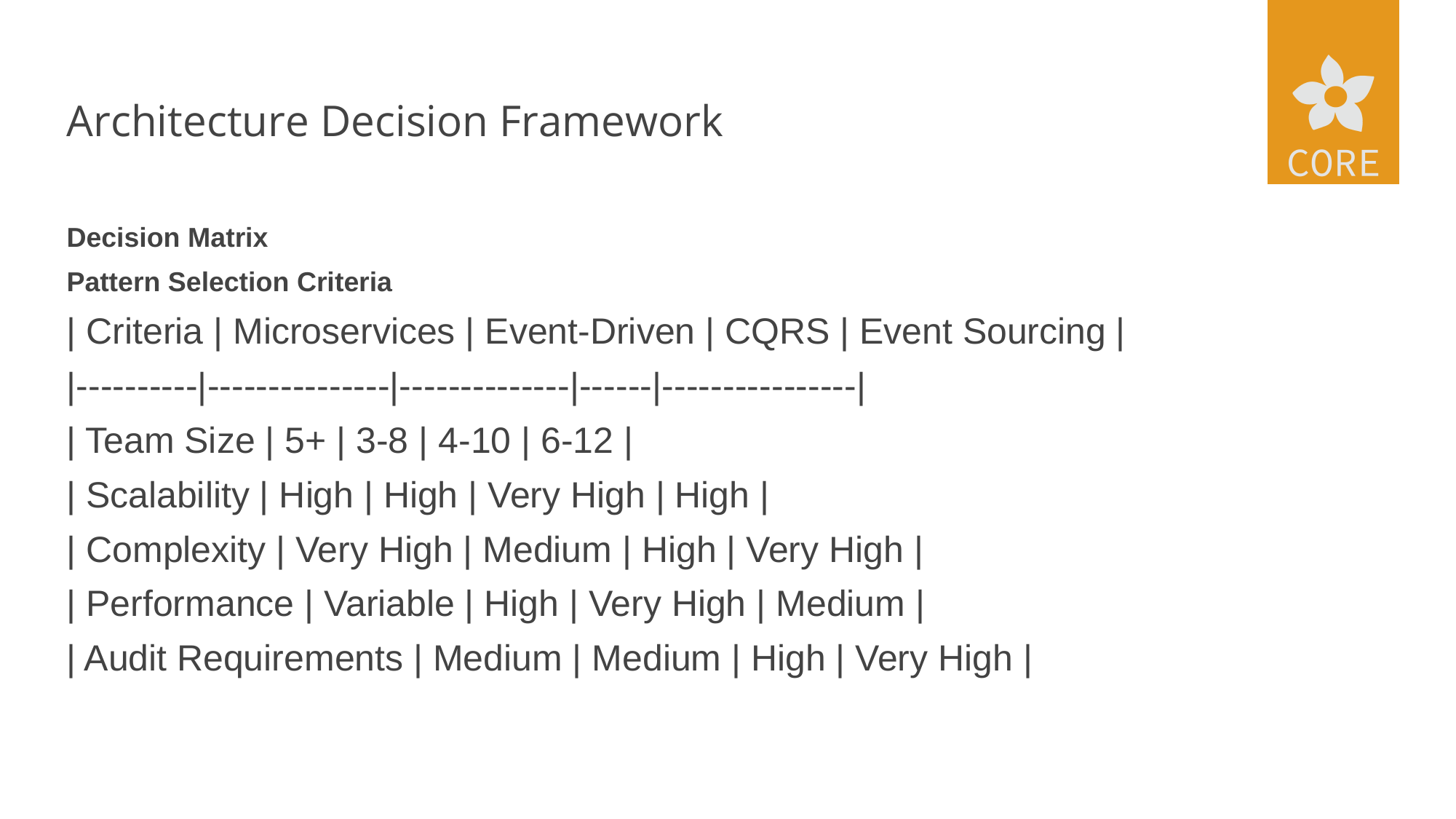

# Architecture Decision Framework
Decision Matrix
Pattern Selection Criteria
| Criteria | Microservices | Event-Driven | CQRS | Event Sourcing |
|----------|---------------|--------------|------|----------------|
| Team Size | 5+ | 3-8 | 4-10 | 6-12 |
| Scalability | High | High | Very High | High |
| Complexity | Very High | Medium | High | Very High |
| Performance | Variable | High | Very High | Medium |
| Audit Requirements | Medium | Medium | High | Very High |